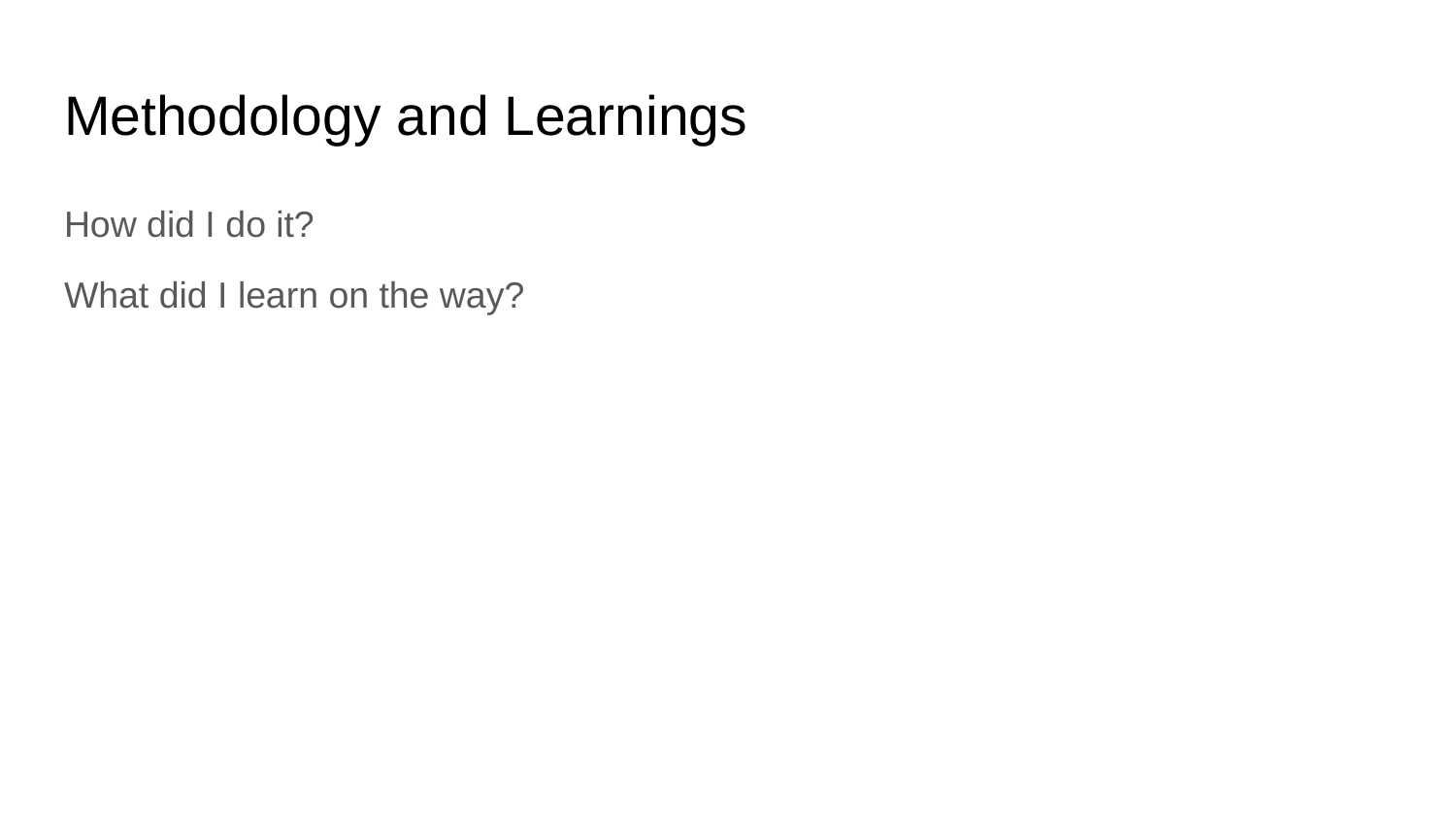

# Methodology and Learnings
How did I do it?
What did I learn on the way?